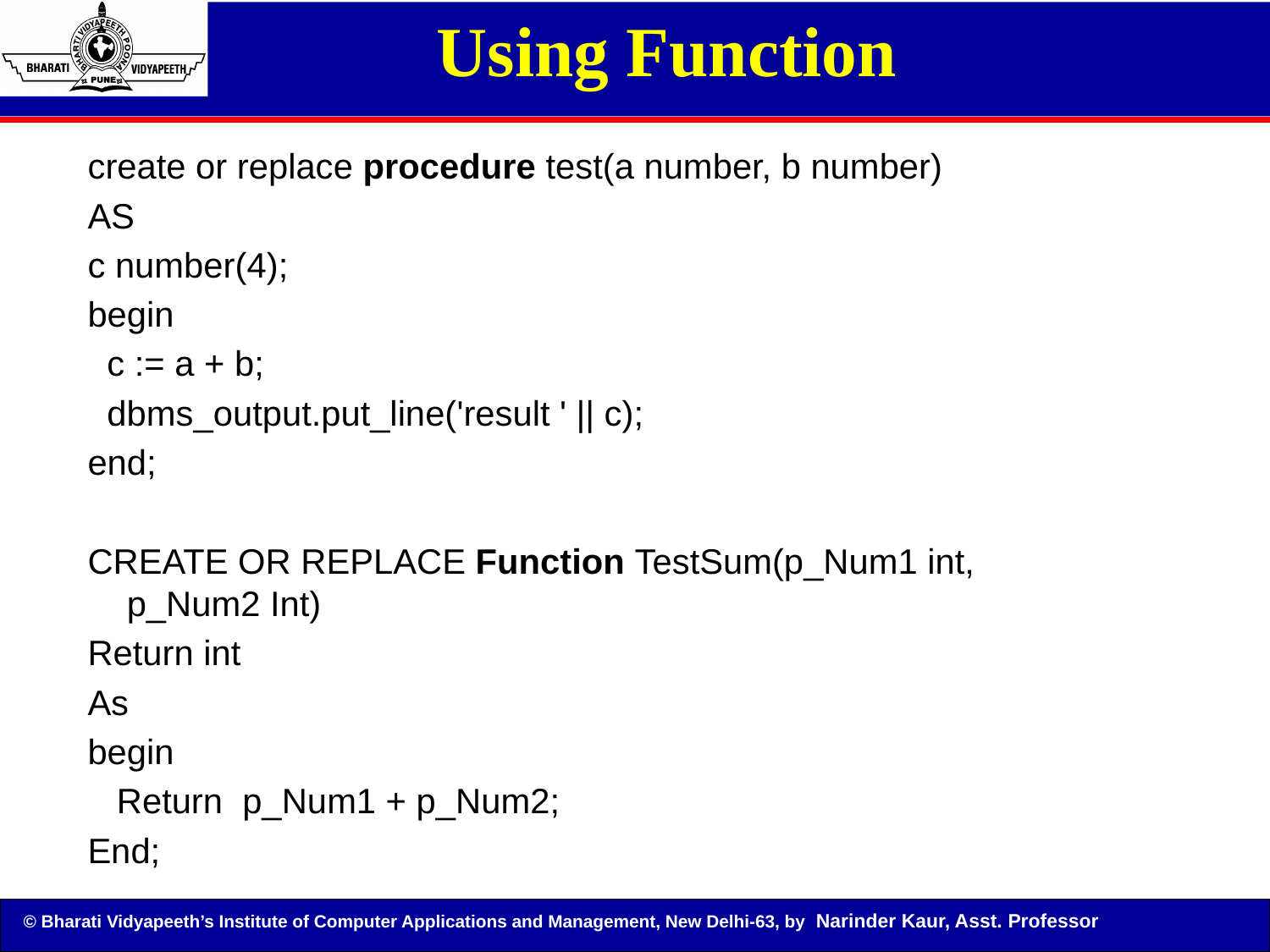

# Using Function
create or replace procedure test(a number, b number)
AS
c number(4);
begin
  c := a + b;
  dbms_output.put_line('result ' || c);
end;

CREATE OR REPLACE Function TestSum(p_Num1 int, p_Num2 Int)
Return int
As
begin
   Return  p_Num1 + p_Num2;
End;